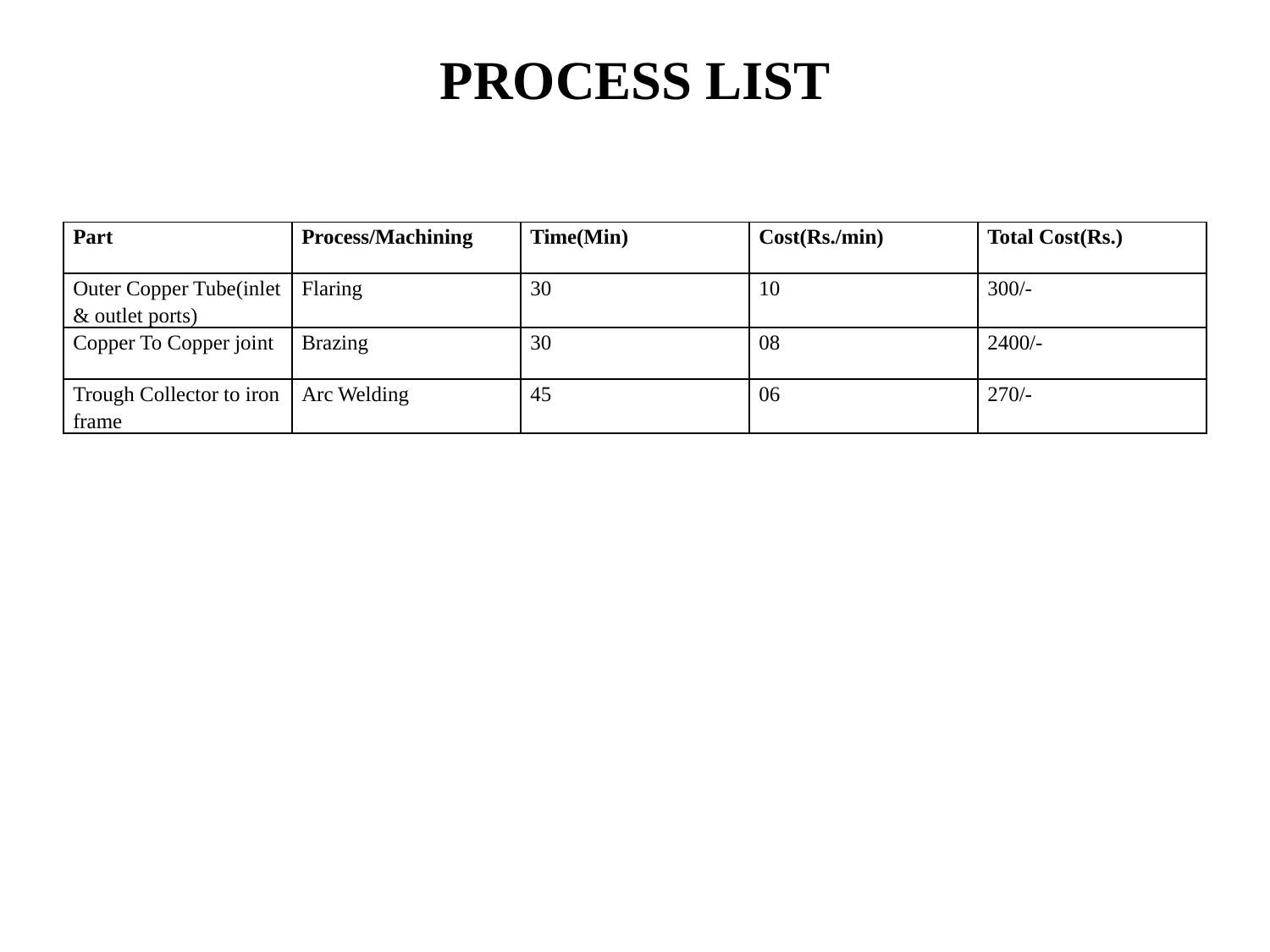

# PROCESS LIST
| Part | Process/Machining | Time(Min) | Cost(Rs./min) | Total Cost(Rs.) |
| --- | --- | --- | --- | --- |
| Outer Copper Tube(inlet & outlet ports) | Flaring | 30 | 10 | 300/- |
| Copper To Copper joint | Brazing | 30 | 08 | 2400/- |
| Trough Collector to iron frame | Arc Welding | 45 | 06 | 270/- |